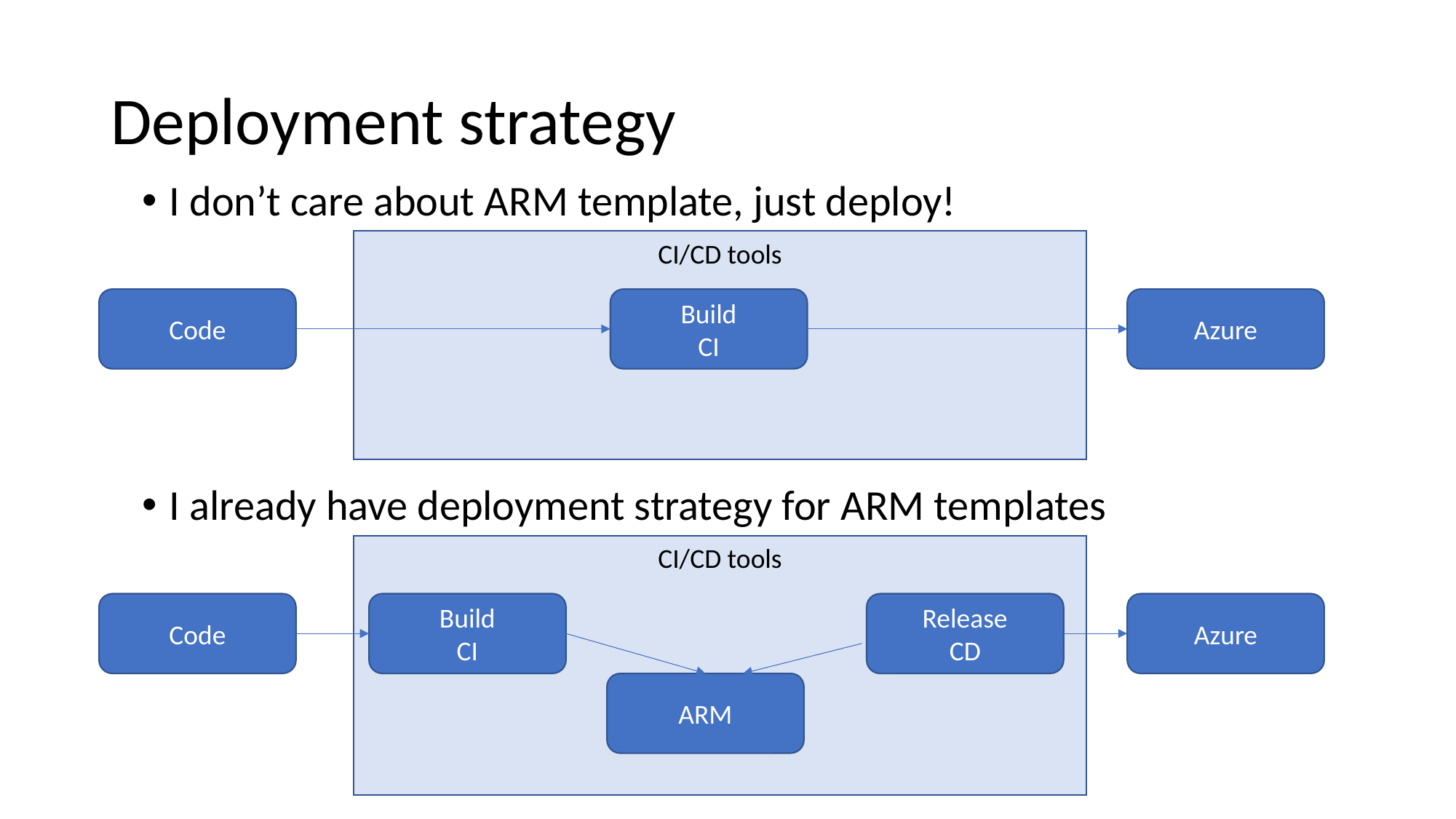

# Deployment strategy
I don’t care about ARM template, just deploy!

I already have deployment strategy for ARM templates

CI/CD tools
Code
Build
CI
Azure
CI/CD tools
Code
Build
CI
Release
CD
Azure
ARM